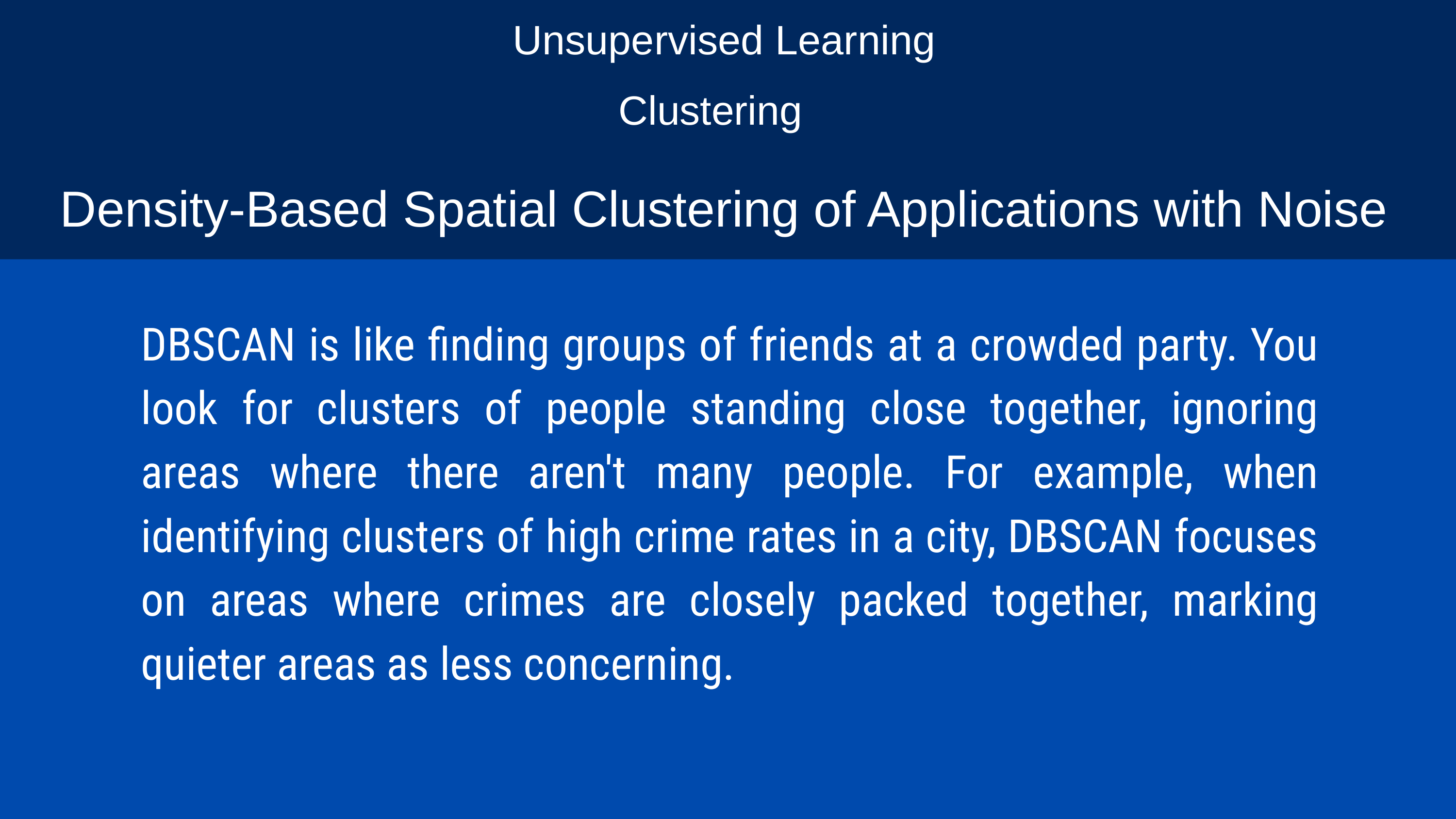

Unsupervised Learning
Clustering
Density-Based Spatial Clustering of Applications with Noise
DBSCAN is like finding groups of friends at a crowded party. You look for clusters of people standing close together, ignoring areas where there aren't many people. For example, when identifying clusters of high crime rates in a city, DBSCAN focuses on areas where crimes are closely packed together, marking quieter areas as less concerning.